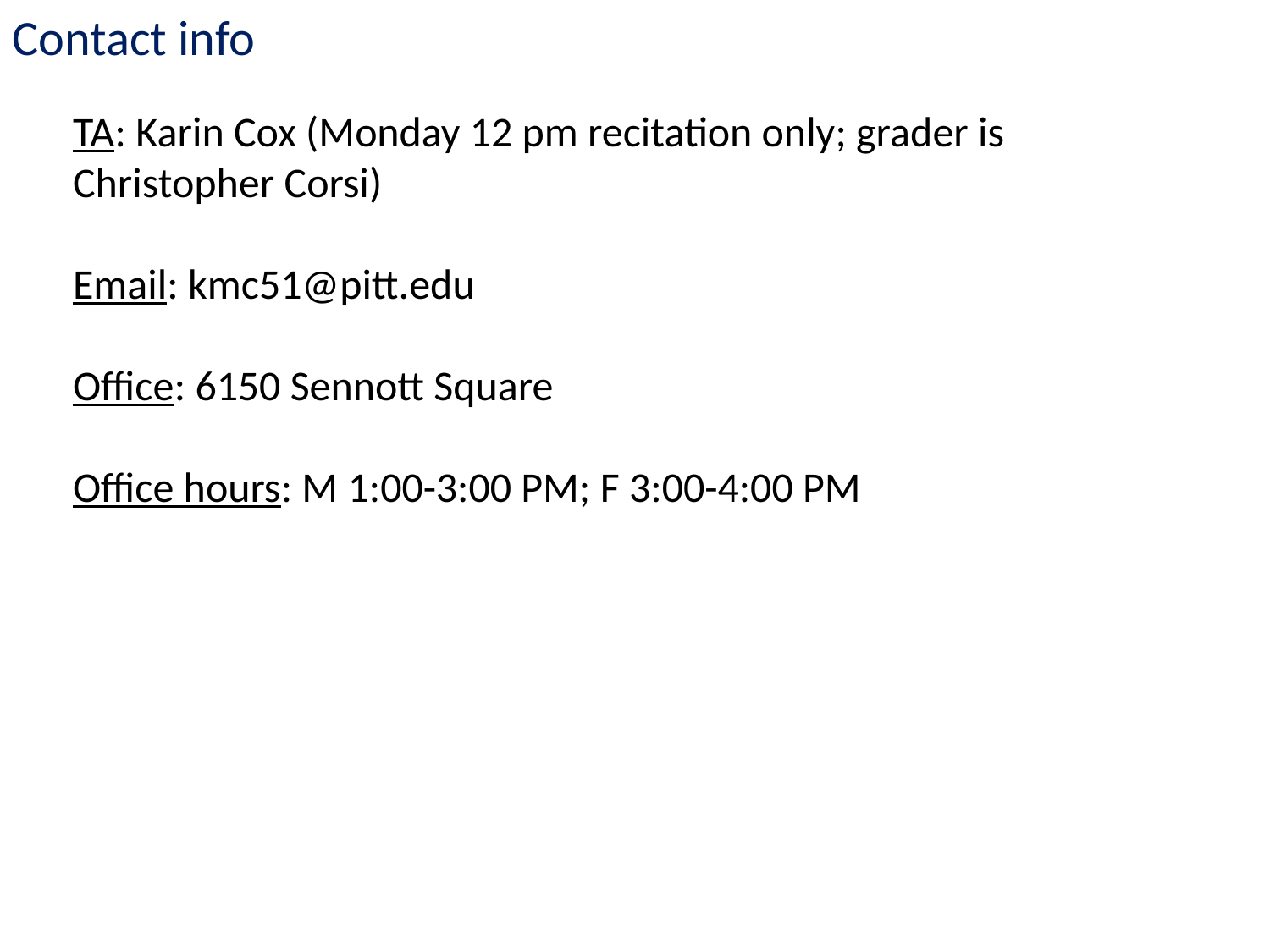

Contact info
TA: Karin Cox (Monday 12 pm recitation only; grader is Christopher Corsi)

Email: kmc51@pitt.edu

Office: 6150 Sennott Square

Office hours: M 1:00-3:00 PM; F 3:00-4:00 PM